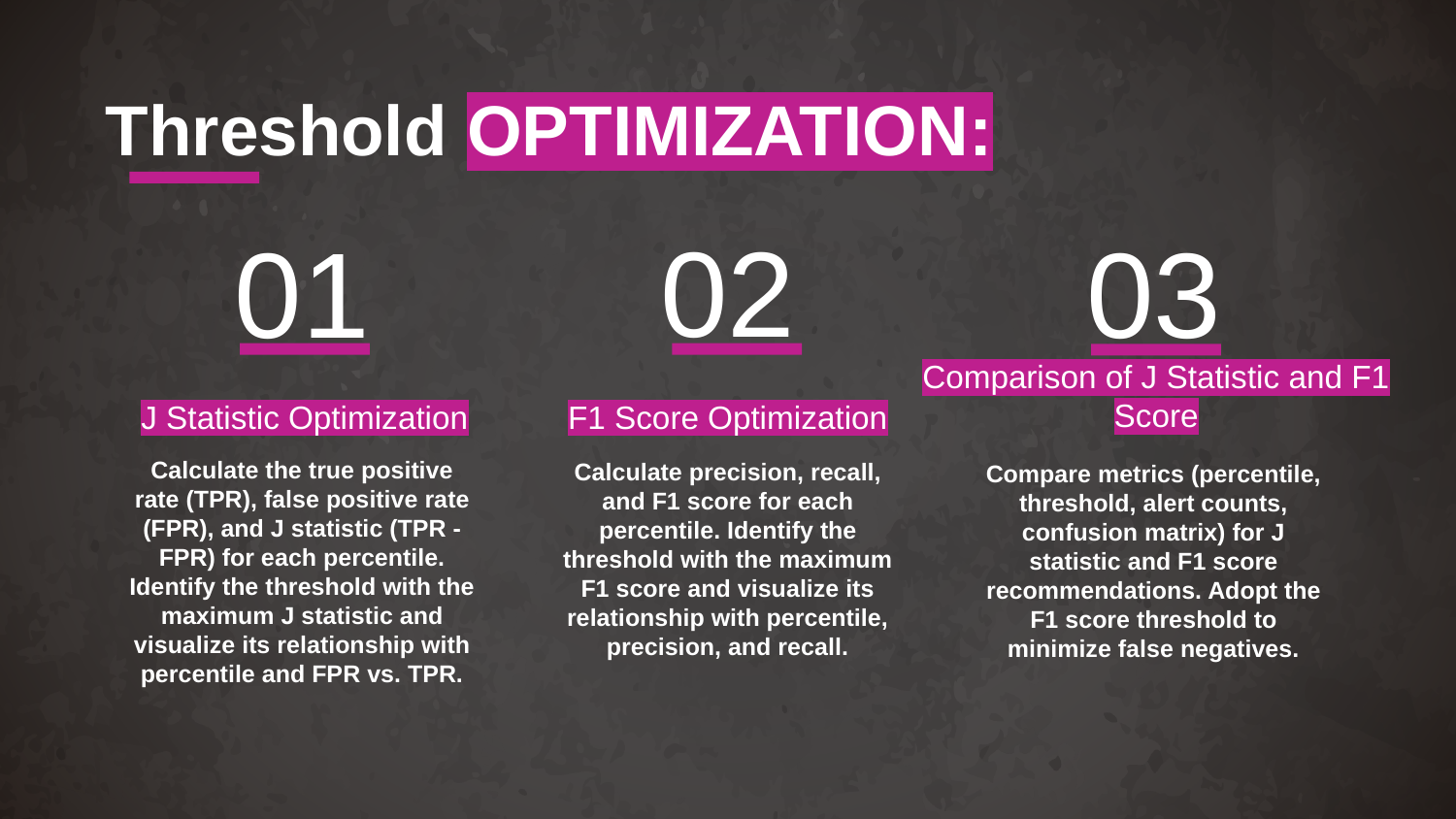

# Threshold OPTIMIZATION:

02
01
03

J Statistic Optimization
F1 Score Optimization
Comparison of J Statistic and F1 Score
Calculate the true positive rate (TPR), false positive rate (FPR), and J statistic (TPR - FPR) for each percentile. Identify the threshold with the maximum J statistic and visualize its relationship with percentile and FPR vs. TPR.
Calculate precision, recall, and F1 score for each percentile. Identify the threshold with the maximum F1 score and visualize its relationship with percentile, precision, and recall.
Compare metrics (percentile, threshold, alert counts, confusion matrix) for J statistic and F1 score recommendations. Adopt the F1 score threshold to minimize false negatives.